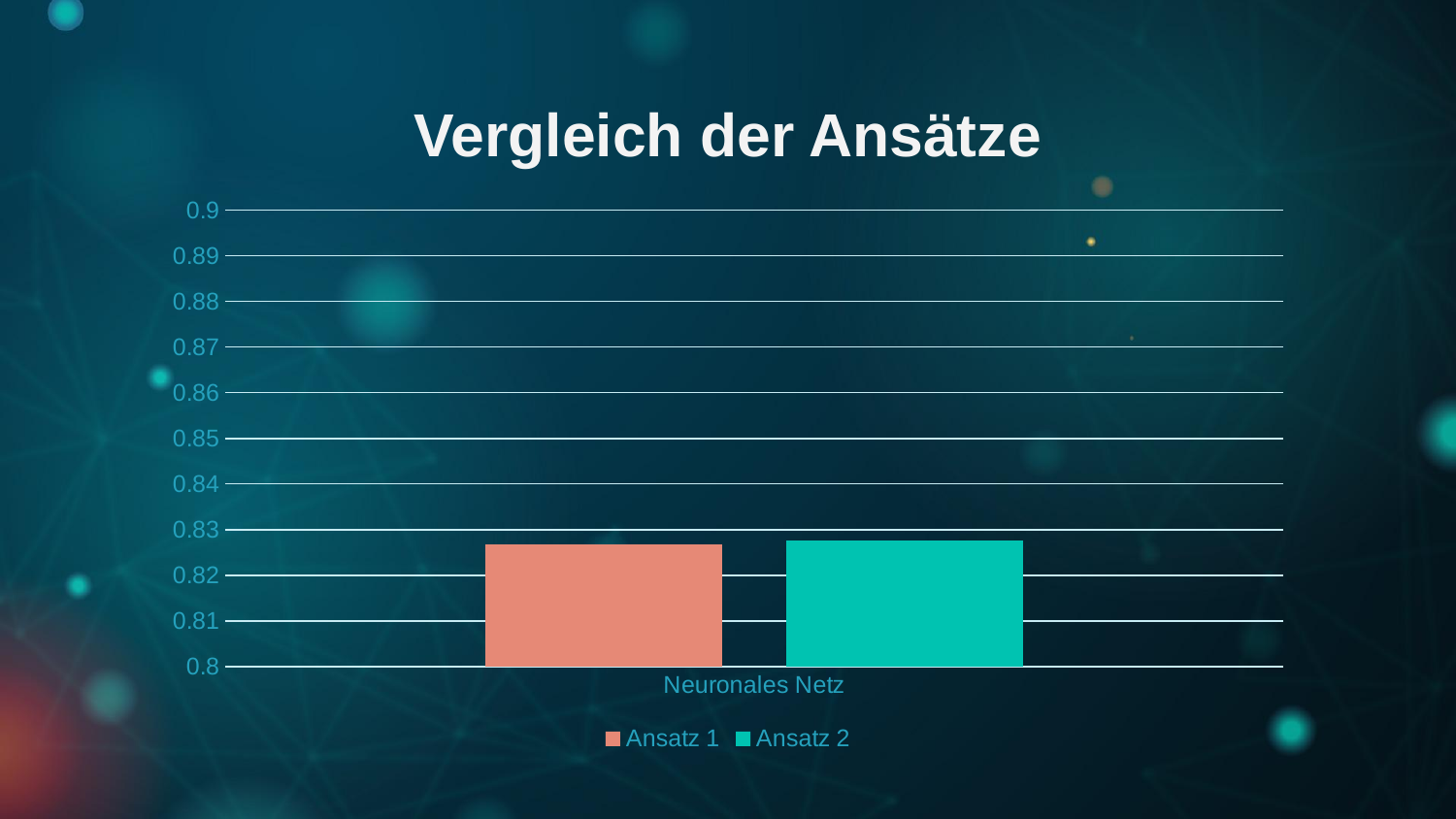

# Vergleich der Ansätze

### Chart

| Category | Ansatz 1 | Ansatz 2 |
|---|---|---|
| Neuronales Netz | 0.8267645284 | 0.827621531 |